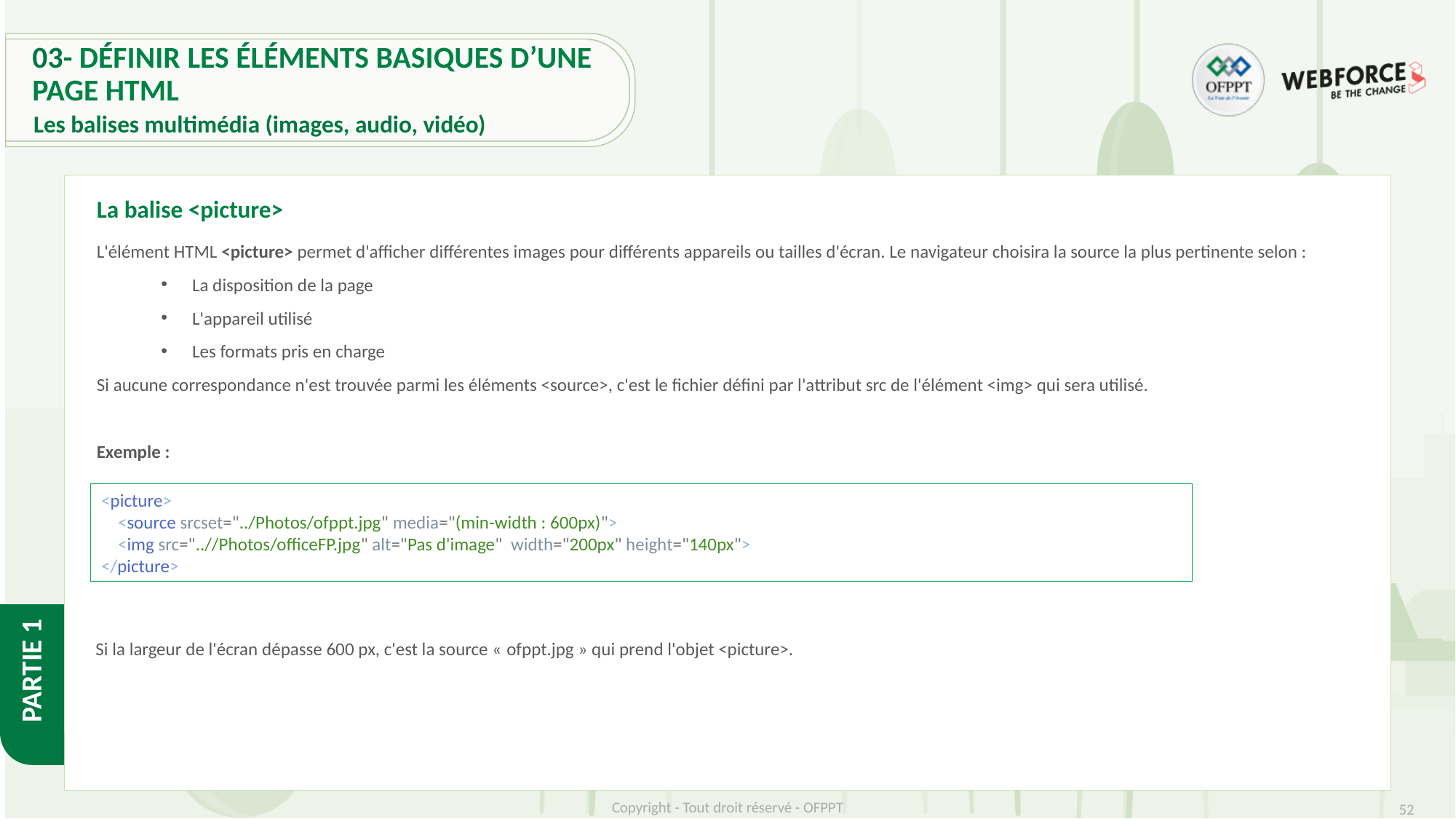

# 03- Définir les éléments basiques d’une page HTML
Les balises multimédia (images, audio, vidéo)
La balise <picture>

L'élément HTML <picture> permet d'afficher différentes images pour différents appareils ou tailles d'écran. Le navigateur choisira la source la plus pertinente selon :
La disposition de la page
L'appareil utilisé
Les formats pris en charge
Si aucune correspondance n'est trouvée parmi les éléments <source>, c'est le fichier défini par l'attribut src de l'élément <img> qui sera utilisé.

Exemple :

<picture>
    <source srcset="../Photos/ofppt.jpg" media="(min-width : 600px)">
    <img src="..//Photos/officeFP.jpg" alt="Pas d'image"  width="200px" height="140px">
</picture>
Si la largeur de l'écran dépasse 600 px, c'est la source « ofppt.jpg » qui prend l'objet <picture>.